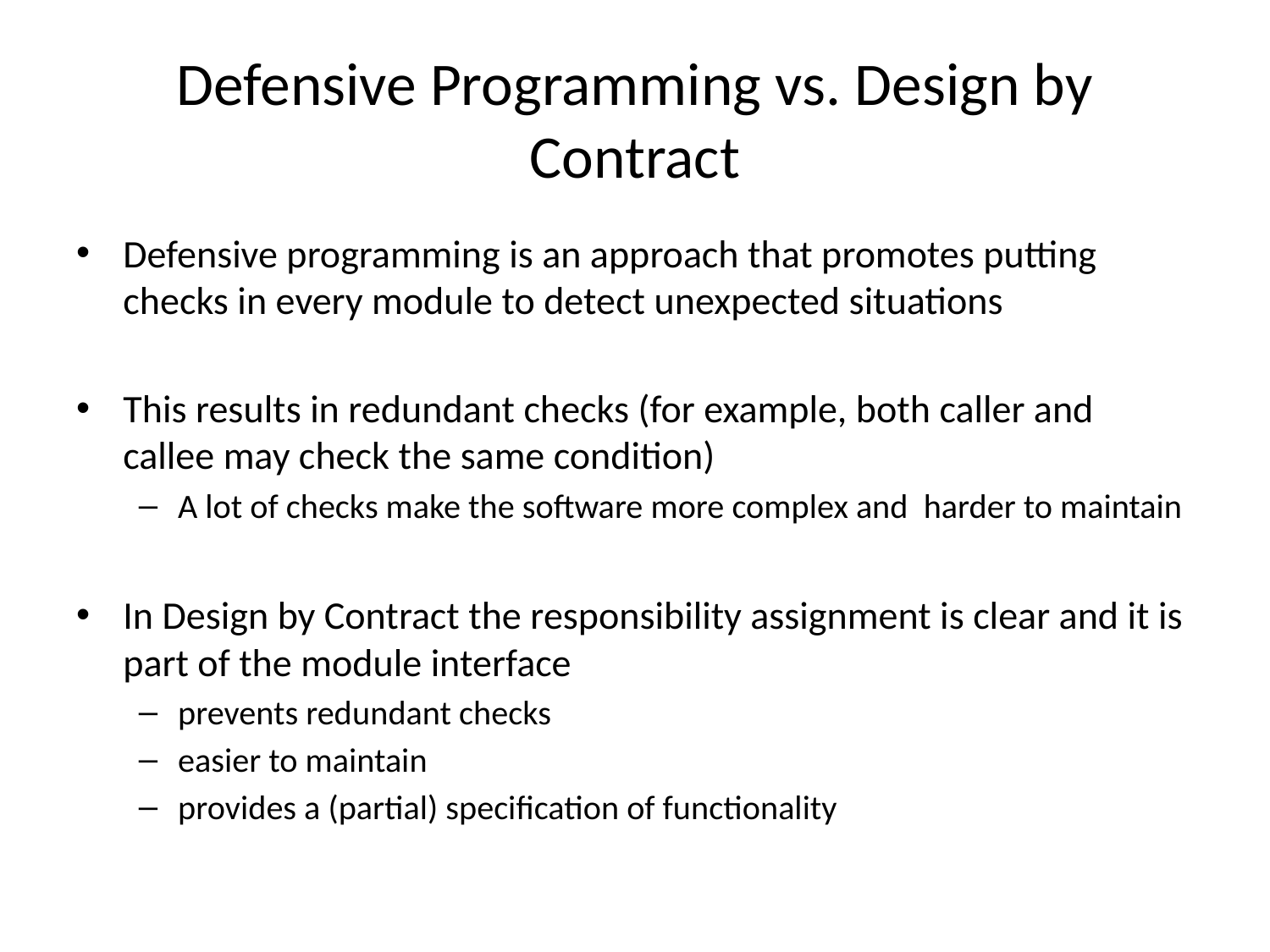

# Defensive Programming vs. Design by Contract
Defensive programming is an approach that promotes putting checks in every module to detect unexpected situations

This results in redundant checks (for example, both caller and callee may check the same condition)
A lot of checks make the software more complex and  harder to maintain

In Design by Contract the responsibility assignment is clear and it is part of the module interface
prevents redundant checks
easier to maintain
provides a (partial) specification of functionality